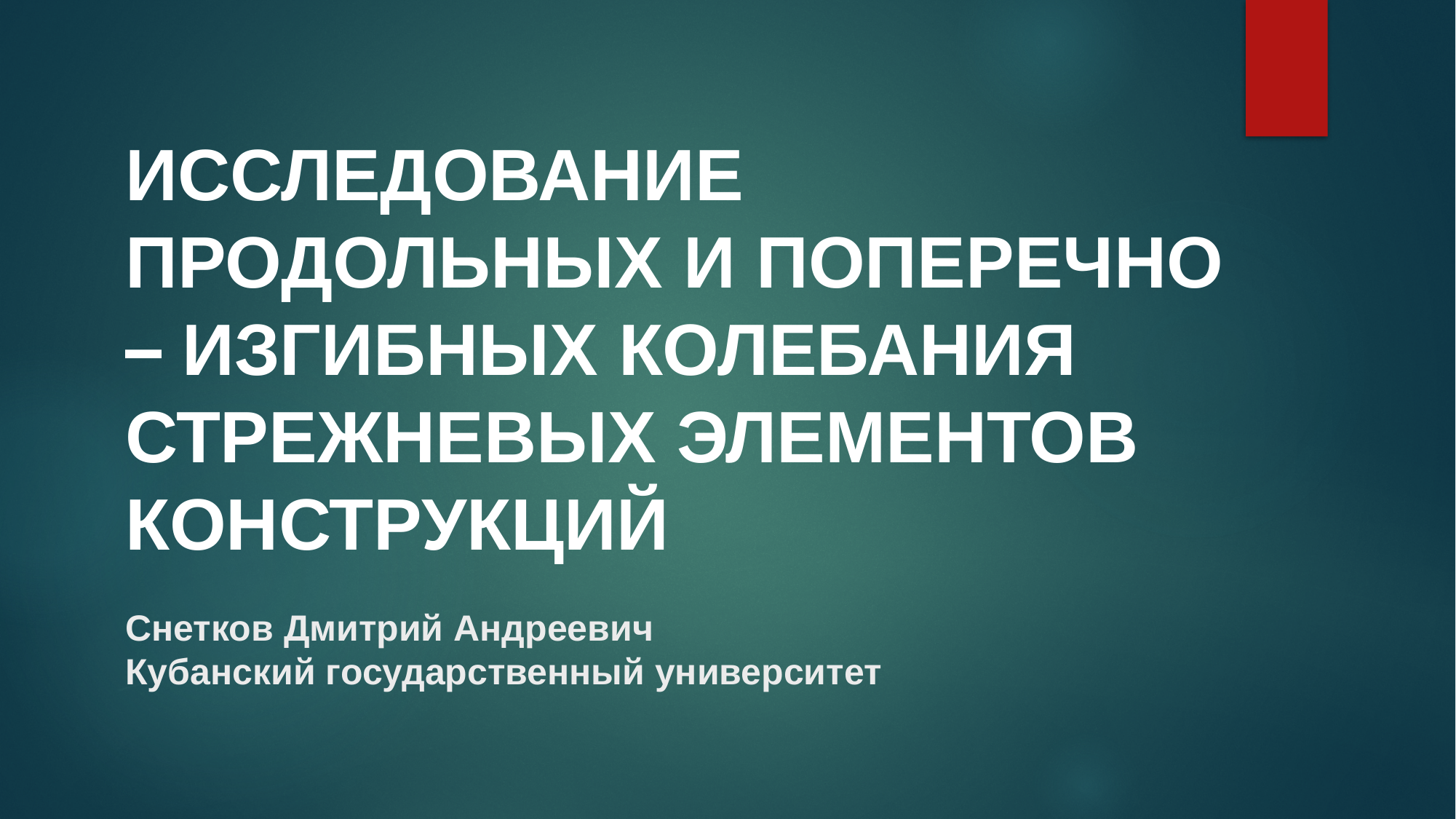

ИССЛЕДОВАНИЕ ПРОДОЛЬНЫХ И ПОПЕРЕЧНО – ИЗГИБНЫХ КОЛЕБАНИЯ СТРЕЖНЕВЫХ ЭЛЕМЕНТОВ КОНСТРУКЦИЙ
Снетков Дмитрий Андреевич
Кубанский государственный университет